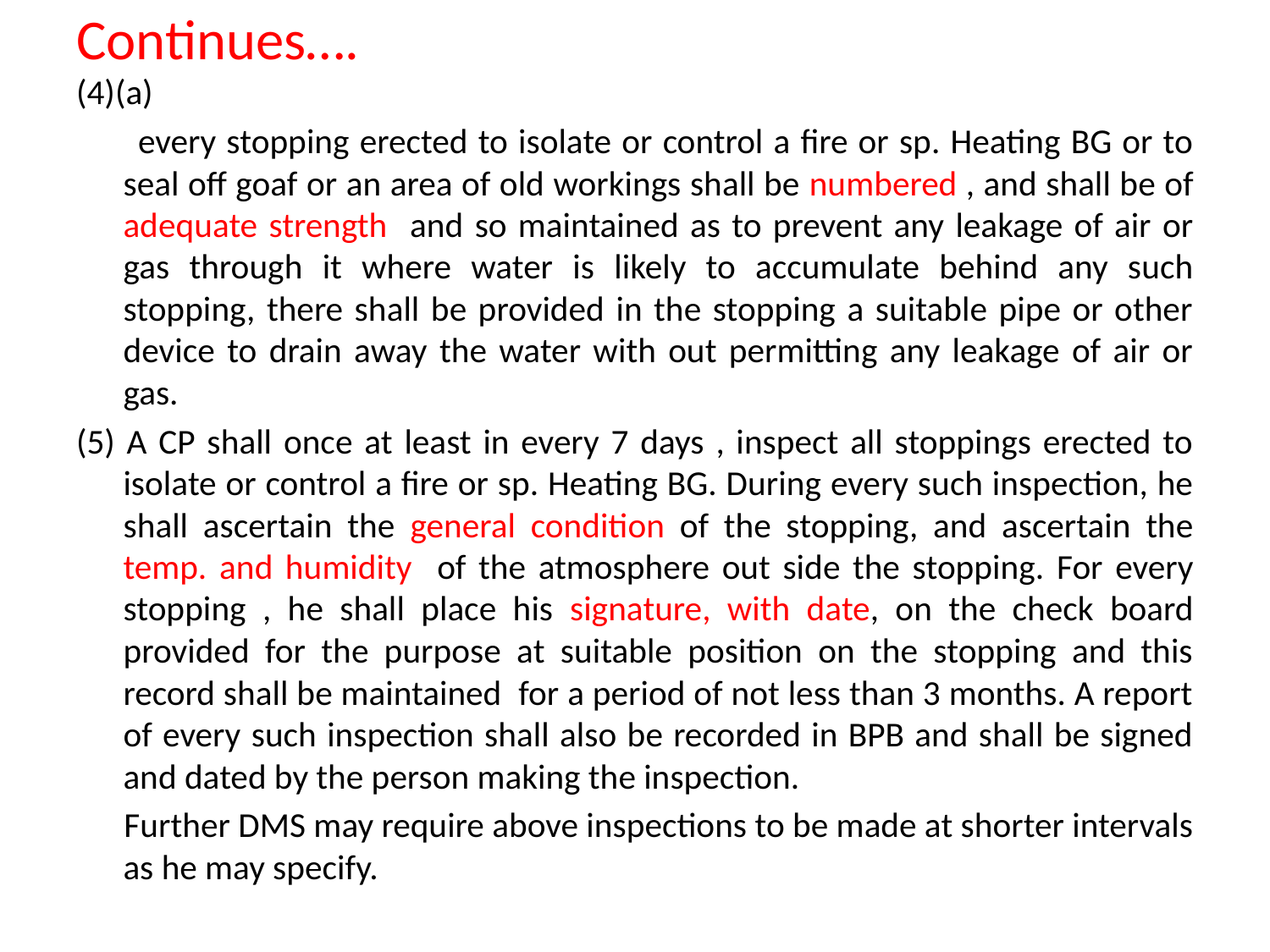

# Continues….
(4)(a)
      every stopping erected to isolate or control a fire or sp. Heating BG or to seal off goaf or an area of old workings shall be numbered , and shall be of adequate strength  and so maintained as to prevent any leakage of air or gas through it where water is likely to accumulate behind any such stopping, there shall be provided in the stopping a suitable pipe or other device to drain away the water with out permitting any leakage of air or gas.
(5) A CP shall once at least in every 7 days , inspect all stoppings erected to isolate or control a fire or sp. Heating BG. During every such inspection, he shall ascertain the general condition of the stopping, and ascertain the temp. and humidity  of the atmosphere out side the stopping. For every stopping , he shall place his signature, with date, on the check board provided for the purpose at suitable position on the stopping and this record shall be maintained  for a period of not less than 3 months. A report of every such inspection shall also be recorded in BPB and shall be signed and dated by the person making the inspection.
      Further DMS may require above inspections to be made at shorter intervals as he may specify.